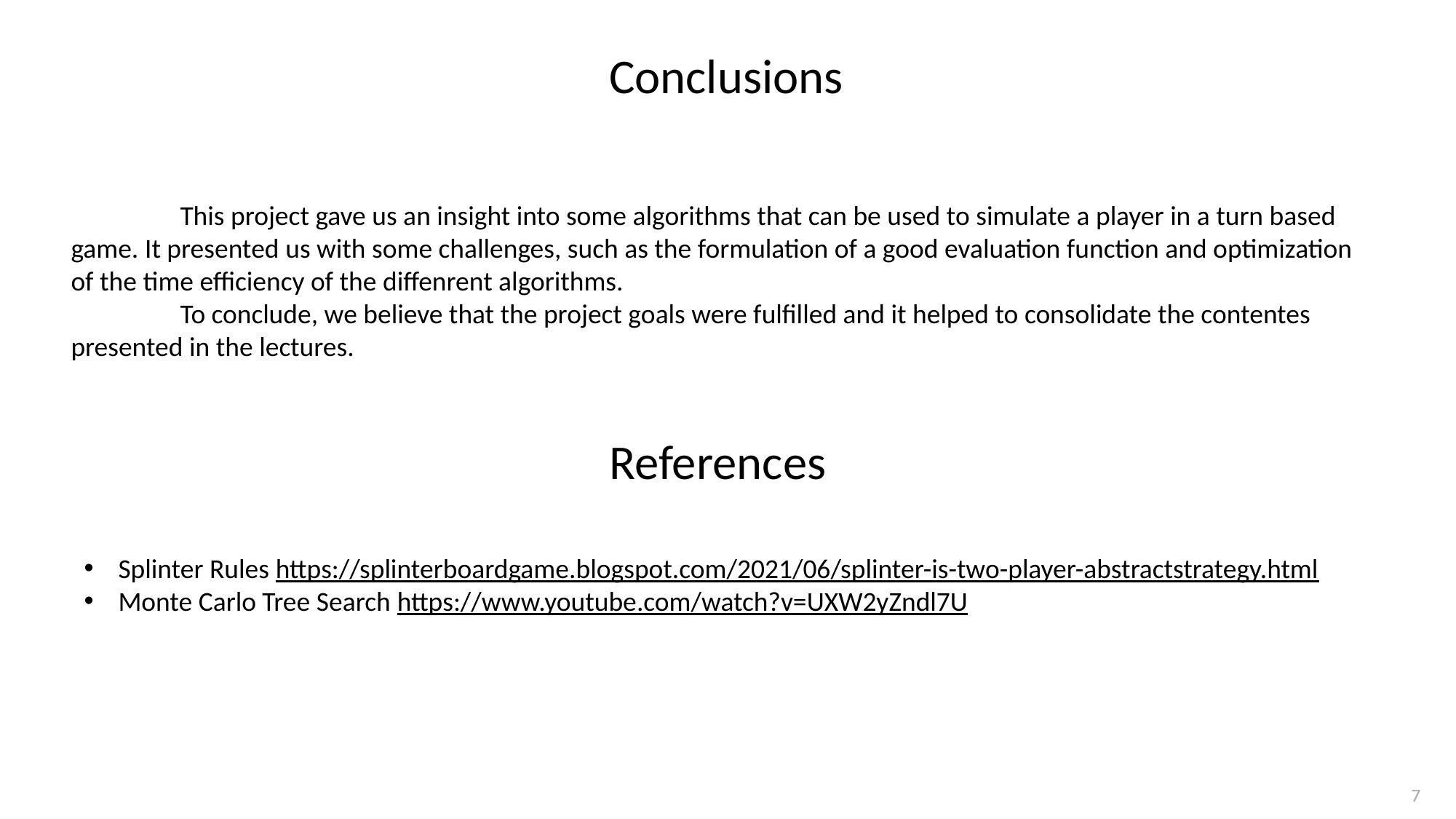

Conclusions
	This project gave us an insight into some algorithms that can be used to simulate a player in a turn based game. It presented us with some challenges, such as the formulation of a good evaluation function and optimization of the time efficiency of the diffenrent algorithms.
	To conclude, we believe that the project goals were fulfilled and it helped to consolidate the contentes presented in the lectures.
References
Splinter Rules https://splinterboardgame.blogspot.com/2021/06/splinter-is-two-player-abstractstrategy.html
Monte Carlo Tree Search https://www.youtube.com/watch?v=UXW2yZndl7U

7